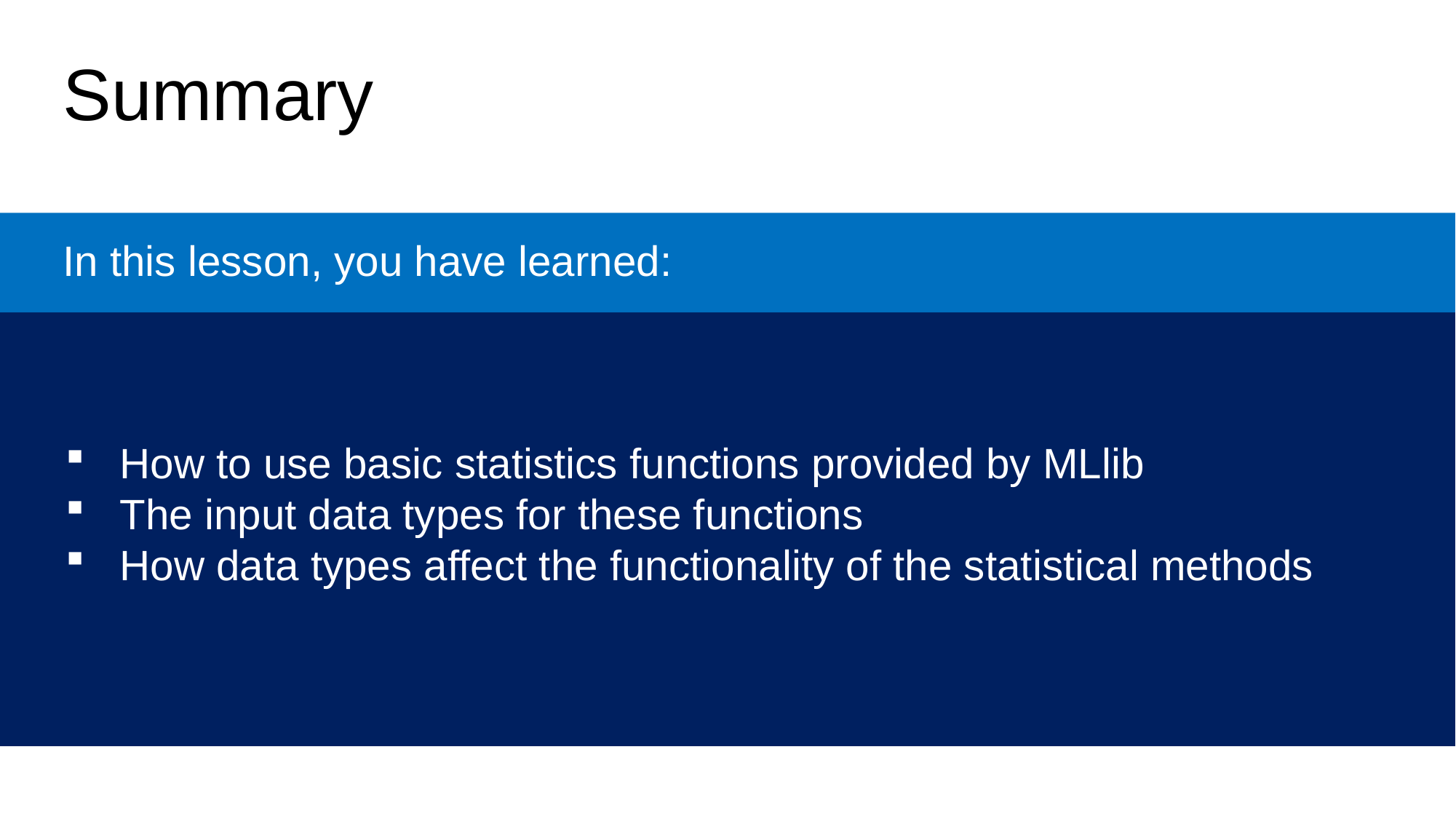

# Summary

In this lesson, you have learned:
How to use basic statistics functions provided by MLlib
The input data types for these functions
How data types affect the functionality of the statistical methods